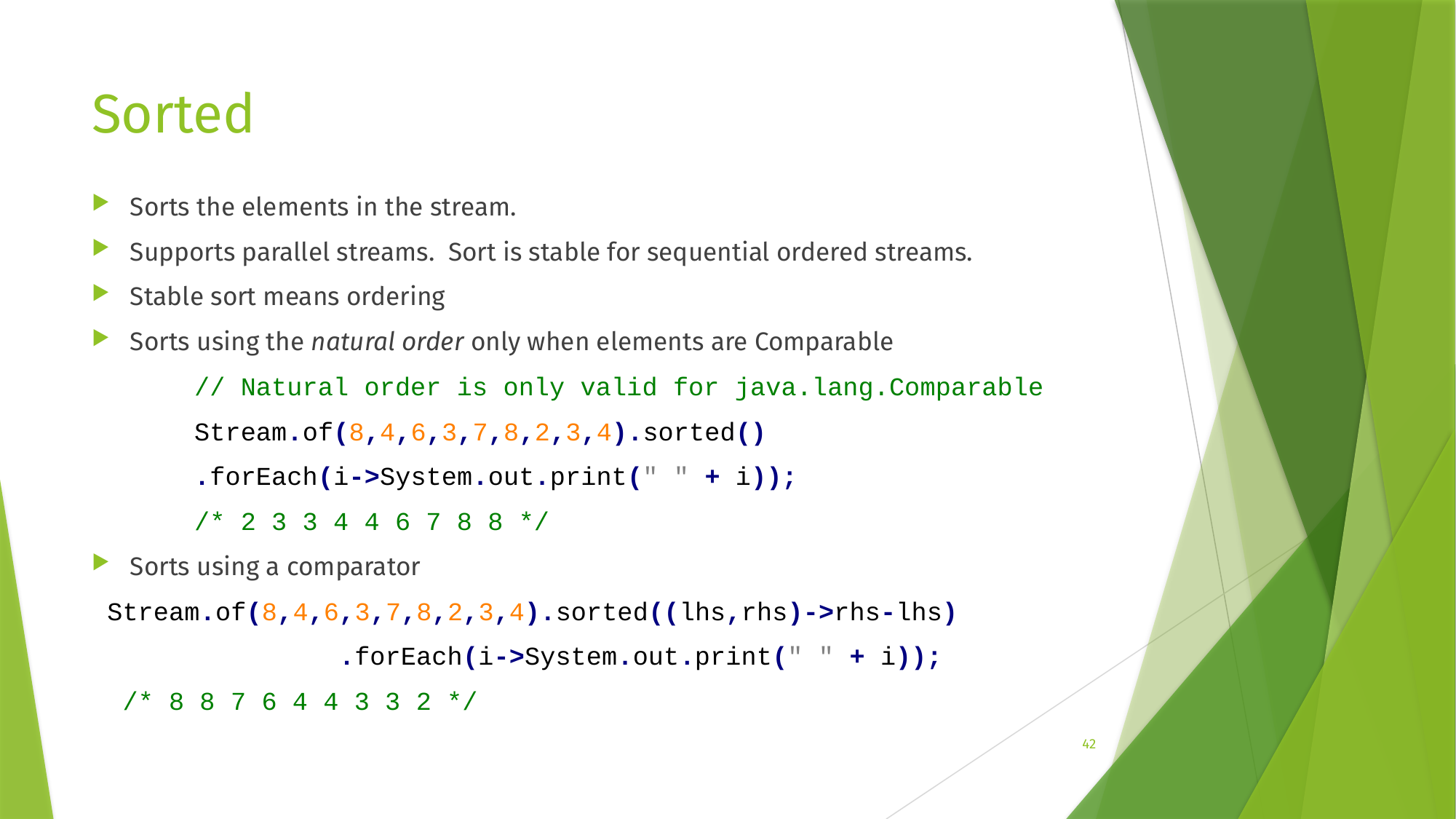

# Sorted
Sorts the elements in the stream.
Supports parallel streams.  Sort is stable for sequential ordered streams.
Stable sort means ordering
Sorts using the natural order only when elements are Comparable
	// Natural order is only valid for java.lang.Comparable
	Stream.of(8,4,6,3,7,8,2,3,4).sorted()
		.forEach(i->System.out.print(" " + i));
	/* 2 3 3 4 4 6 7 8 8 */
Sorts using a comparator
 Stream.of(8,4,6,3,7,8,2,3,4).sorted((lhs,rhs)->rhs-lhs)
                .forEach(i->System.out.print(" " + i));
  /* 8 8 7 6 4 4 3 3 2 */

42